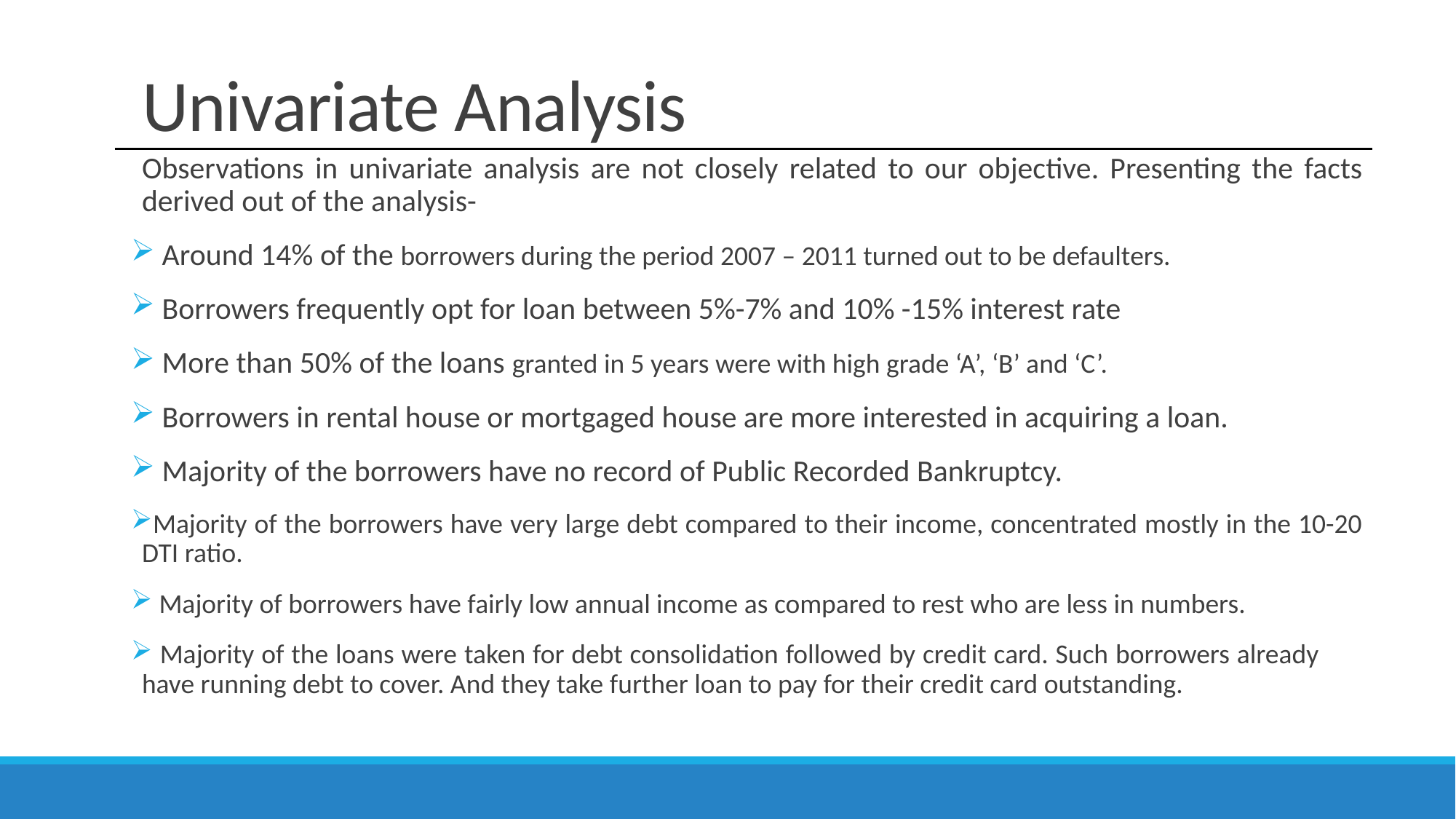

# Univariate Analysis
Observations in univariate analysis are not closely related to our objective. Presenting the facts derived out of the analysis-
 Around 14% of the borrowers during the period 2007 – 2011 turned out to be defaulters.
 Borrowers frequently opt for loan between 5%-7% and 10% -15% interest rate
 More than 50% of the loans granted in 5 years were with high grade ‘A’, ‘B’ and ‘C’.
 Borrowers in rental house or mortgaged house are more interested in acquiring a loan.
 Majority of the borrowers have no record of Public Recorded Bankruptcy.
Majority of the borrowers have very large debt compared to their income, concentrated mostly in the 10-20 DTI ratio.
 Majority of borrowers have fairly low annual income as compared to rest who are less in numbers.
 Majority of the loans were taken for debt consolidation followed by credit card. Such borrowers already       have running debt to cover. And they take further loan to pay for their credit card outstanding.